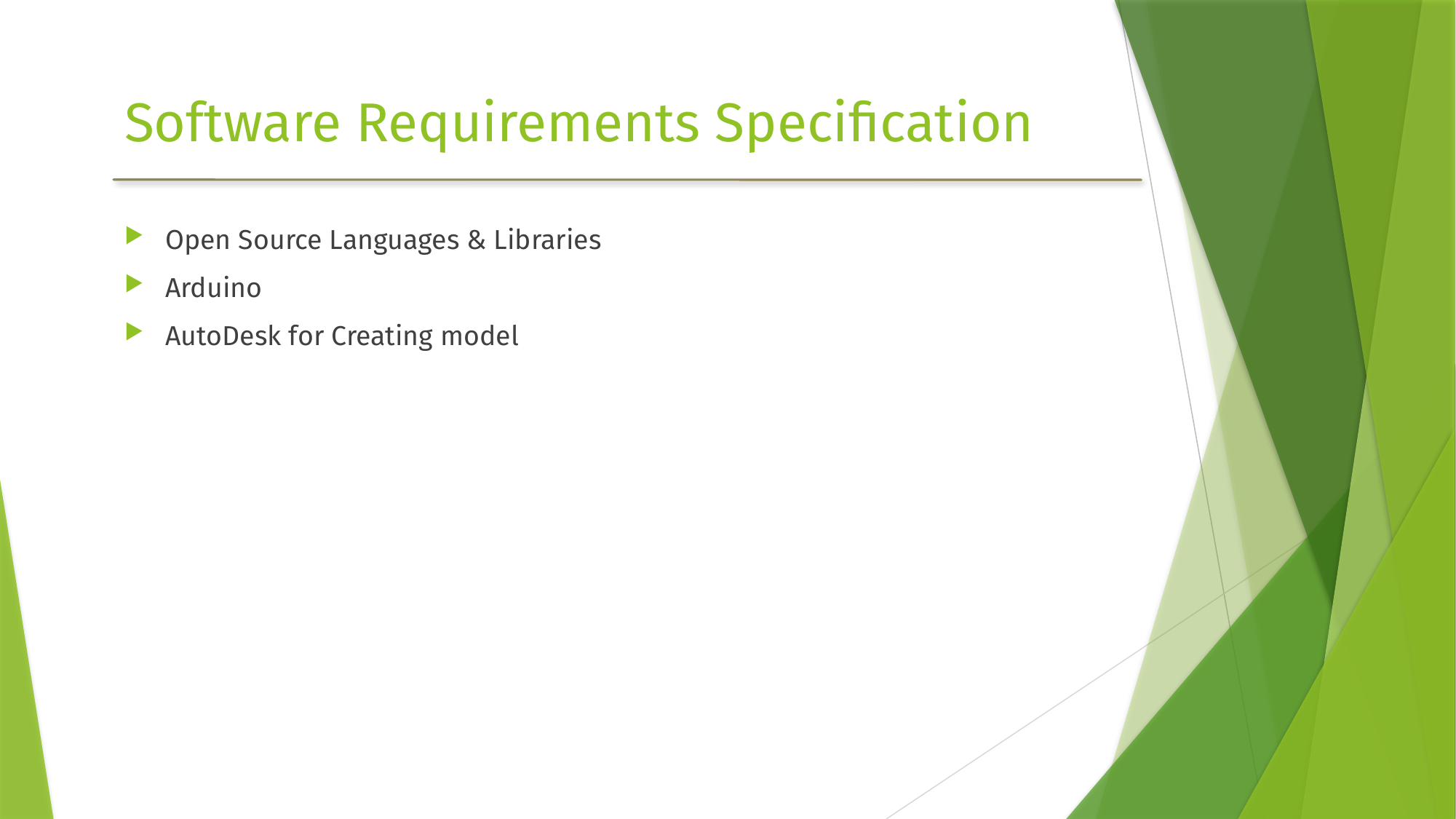

# Software Requirements Specification
Open Source Languages & Libraries
Arduino
AutoDesk for Creating model